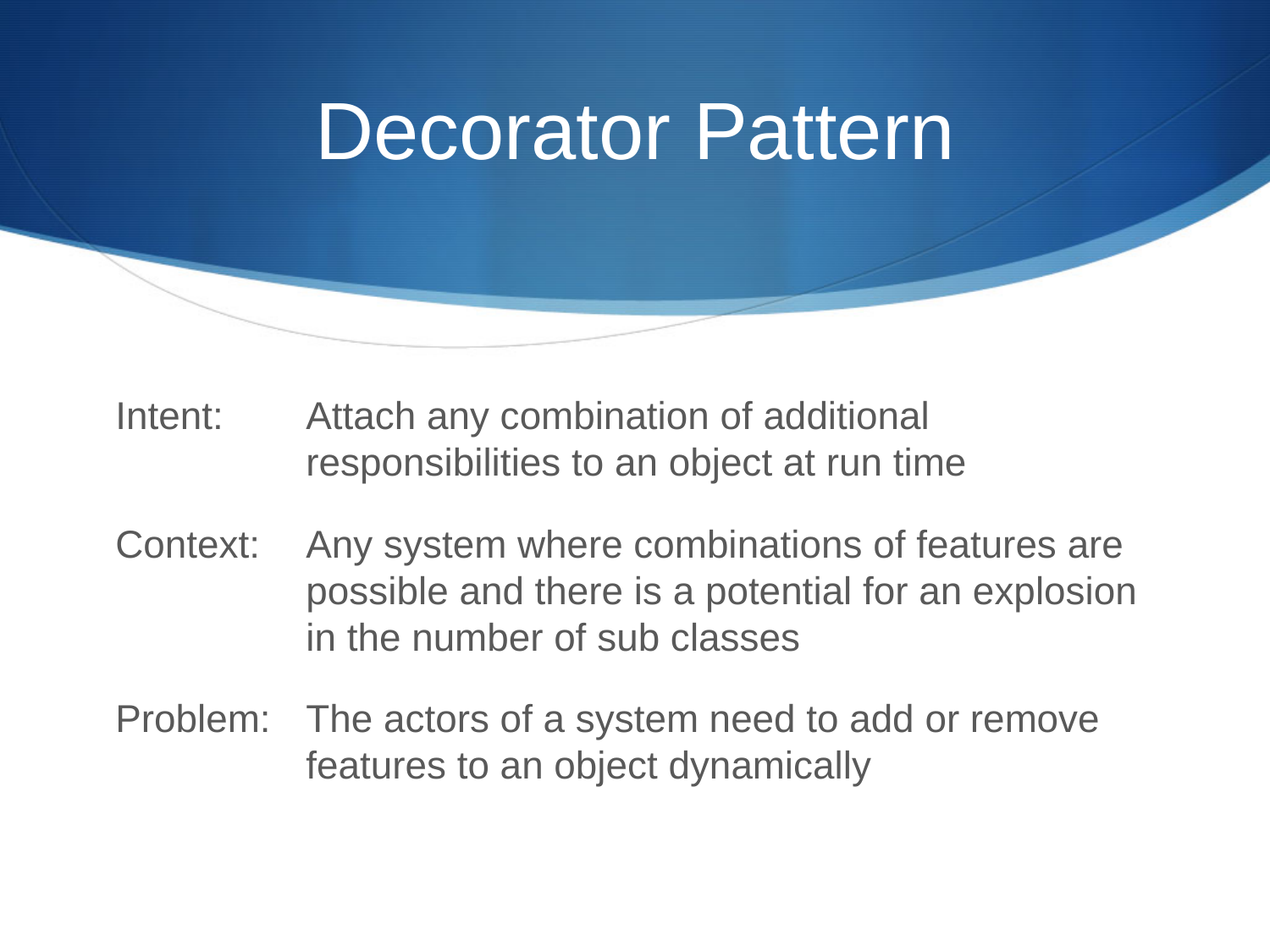

# Decorator Pattern
Intent:	Attach any combination of additional responsibilities to an object at run time
Context:	Any system where combinations of features are possible and there is a potential for an explosion in the number of sub classes
Problem:	The actors of a system need to add or remove features to an object dynamically